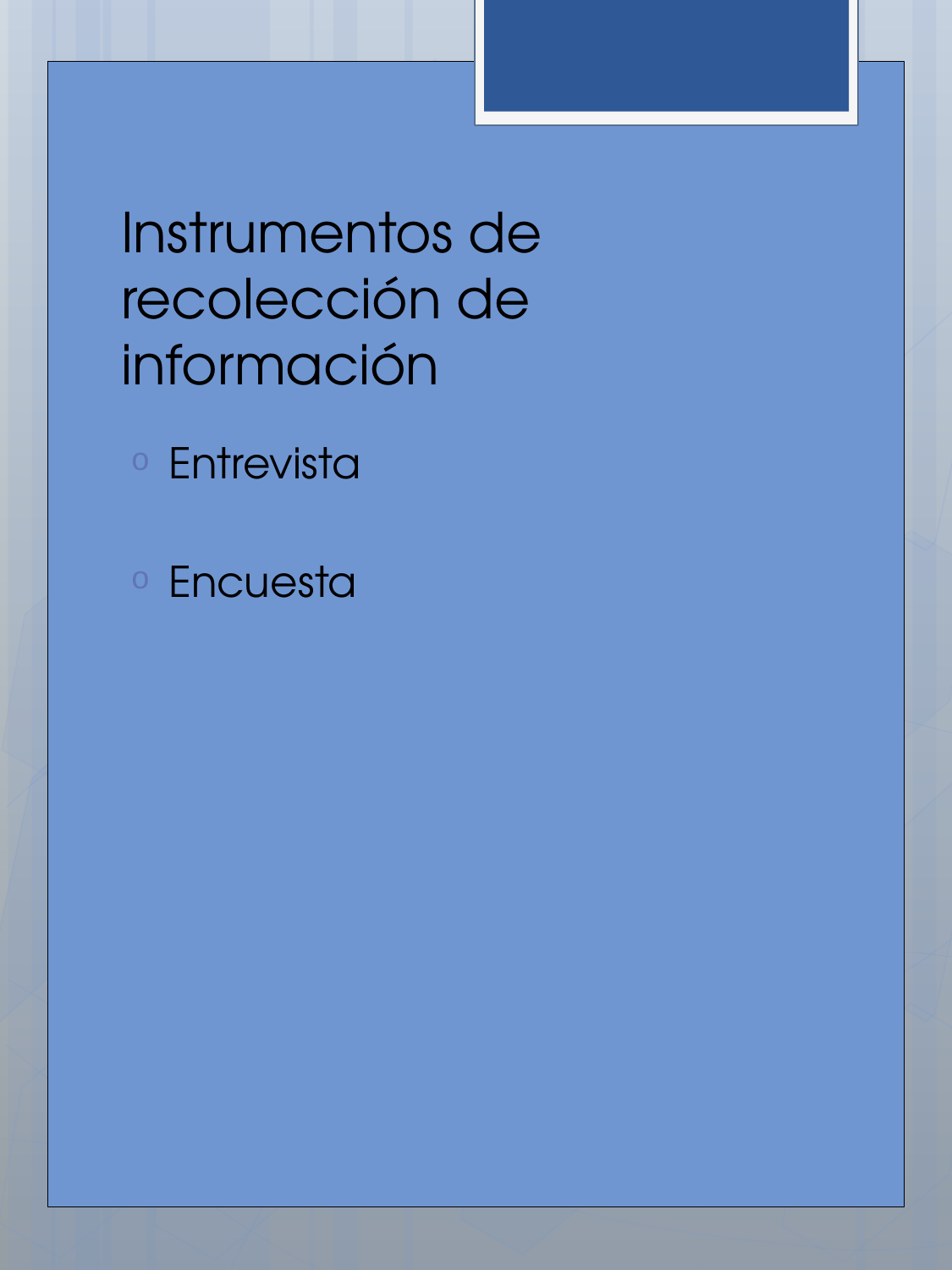

# Instrumentos de recolección de información
Entrevista

Encuesta